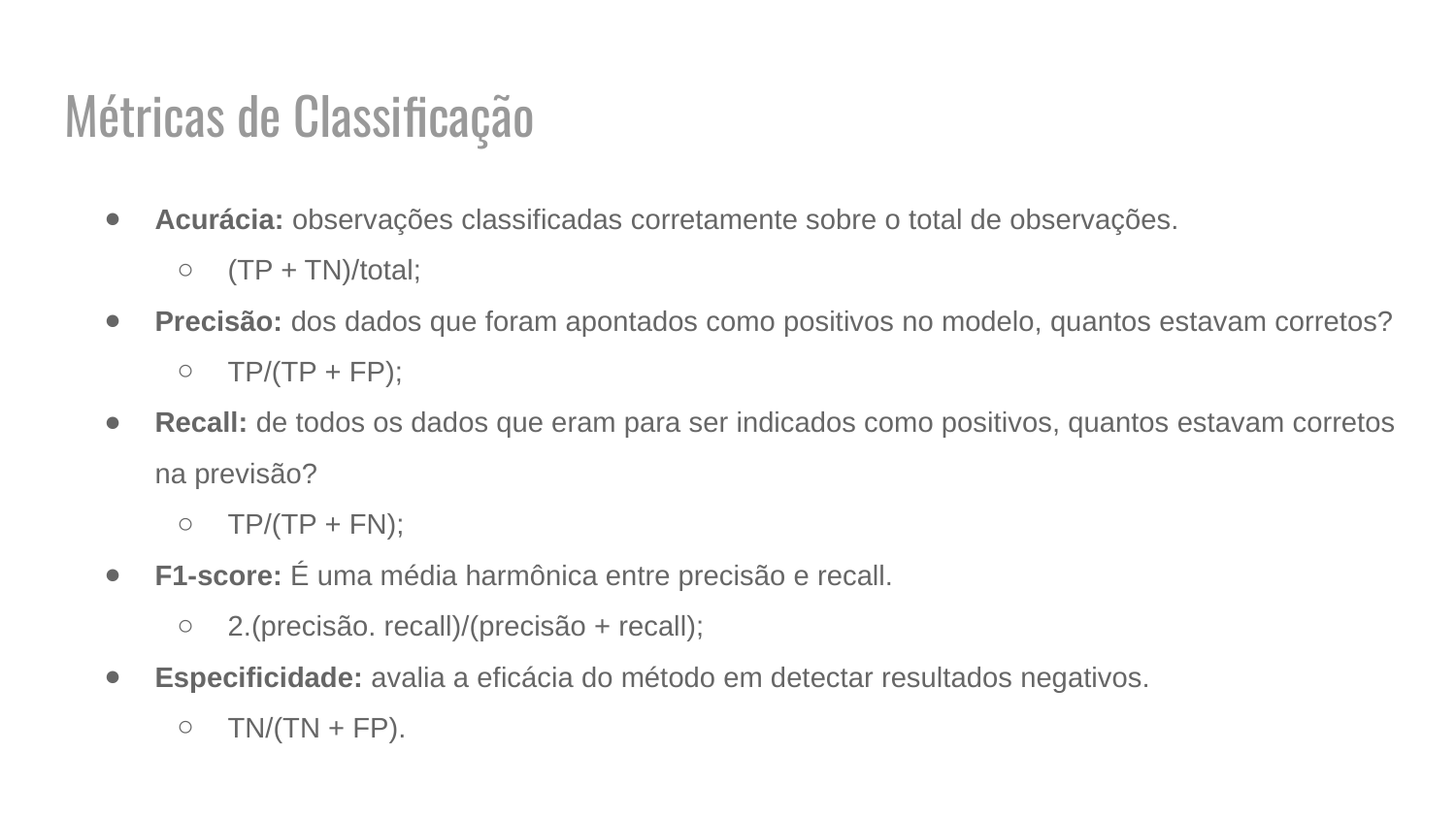

# Métricas de Classificação
Acurácia: observações classificadas corretamente sobre o total de observações.
(TP + TN)/total;
Precisão: dos dados que foram apontados como positivos no modelo, quantos estavam corretos?
TP/(TP + FP);
Recall: de todos os dados que eram para ser indicados como positivos, quantos estavam corretos na previsão?
TP/(TP + FN);
F1-score: É uma média harmônica entre precisão e recall.
2.(precisão. recall)/(precisão + recall);
Especificidade: avalia a eficácia do método em detectar resultados negativos.
TN/(TN + FP).